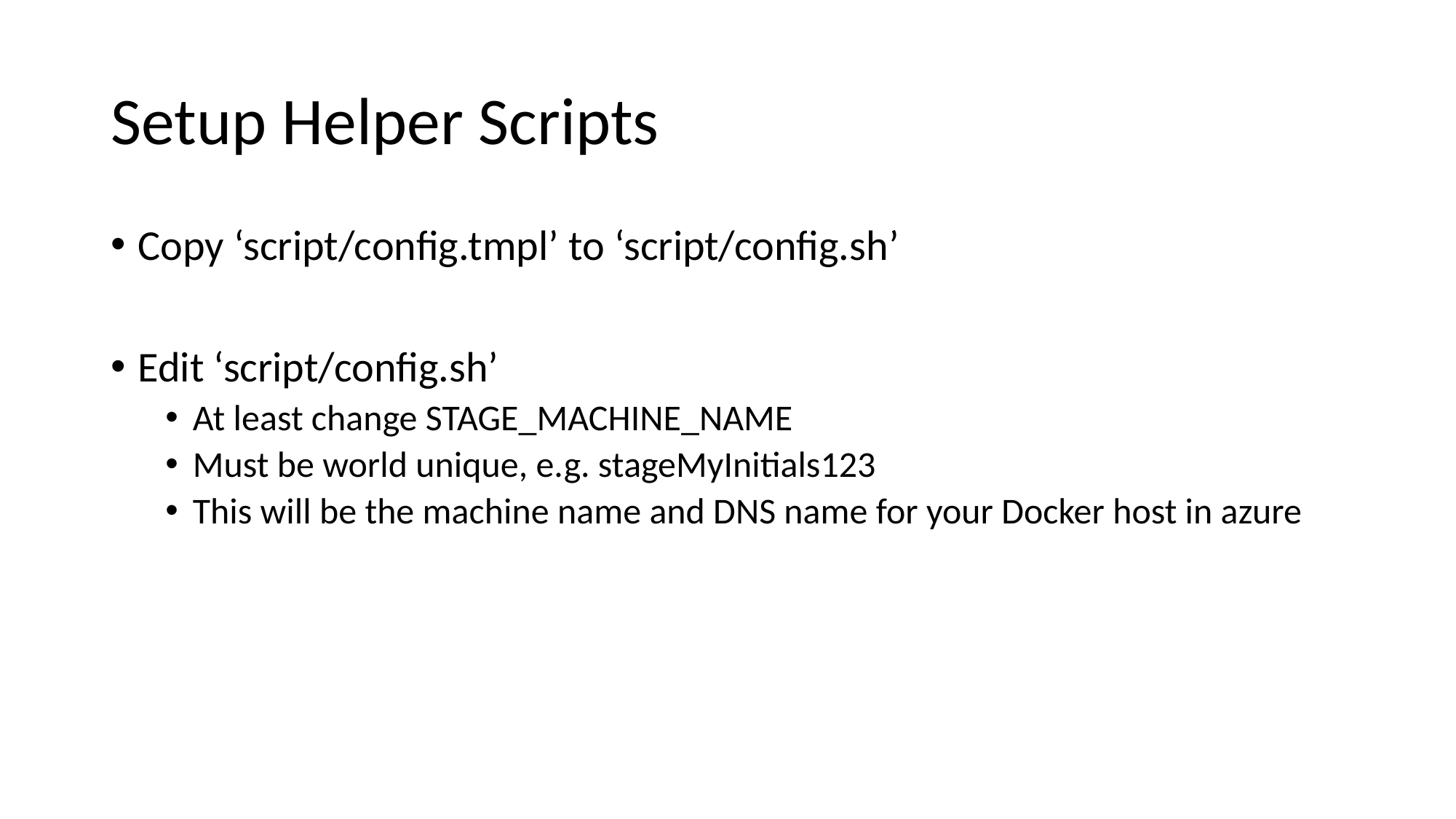

# Setup Helper Scripts
Copy ‘script/config.tmpl’ to ‘script/config.sh’

Edit ‘script/config.sh’
At least change STAGE_MACHINE_NAME
Must be world unique, e.g. stageMyInitials123
This will be the machine name and DNS name for your Docker host in azure